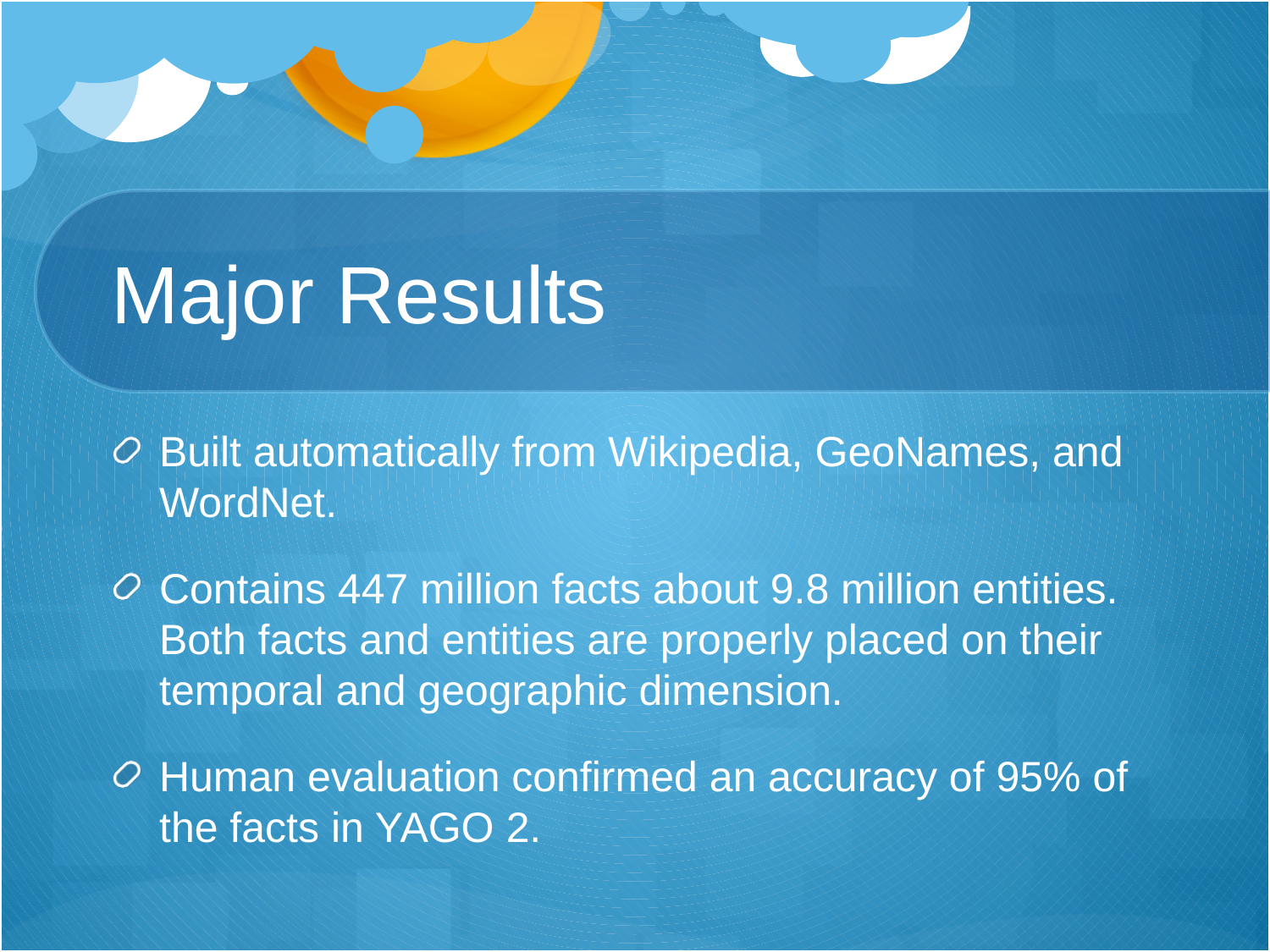

# Major Results
Built automatically from Wikipedia, GeoNames, and WordNet.
Contains 447 million facts about 9.8 million entities. Both facts and entities are properly placed on their temporal and geographic dimension.
Human evaluation confirmed an accuracy of 95% of the facts in YAGO 2.